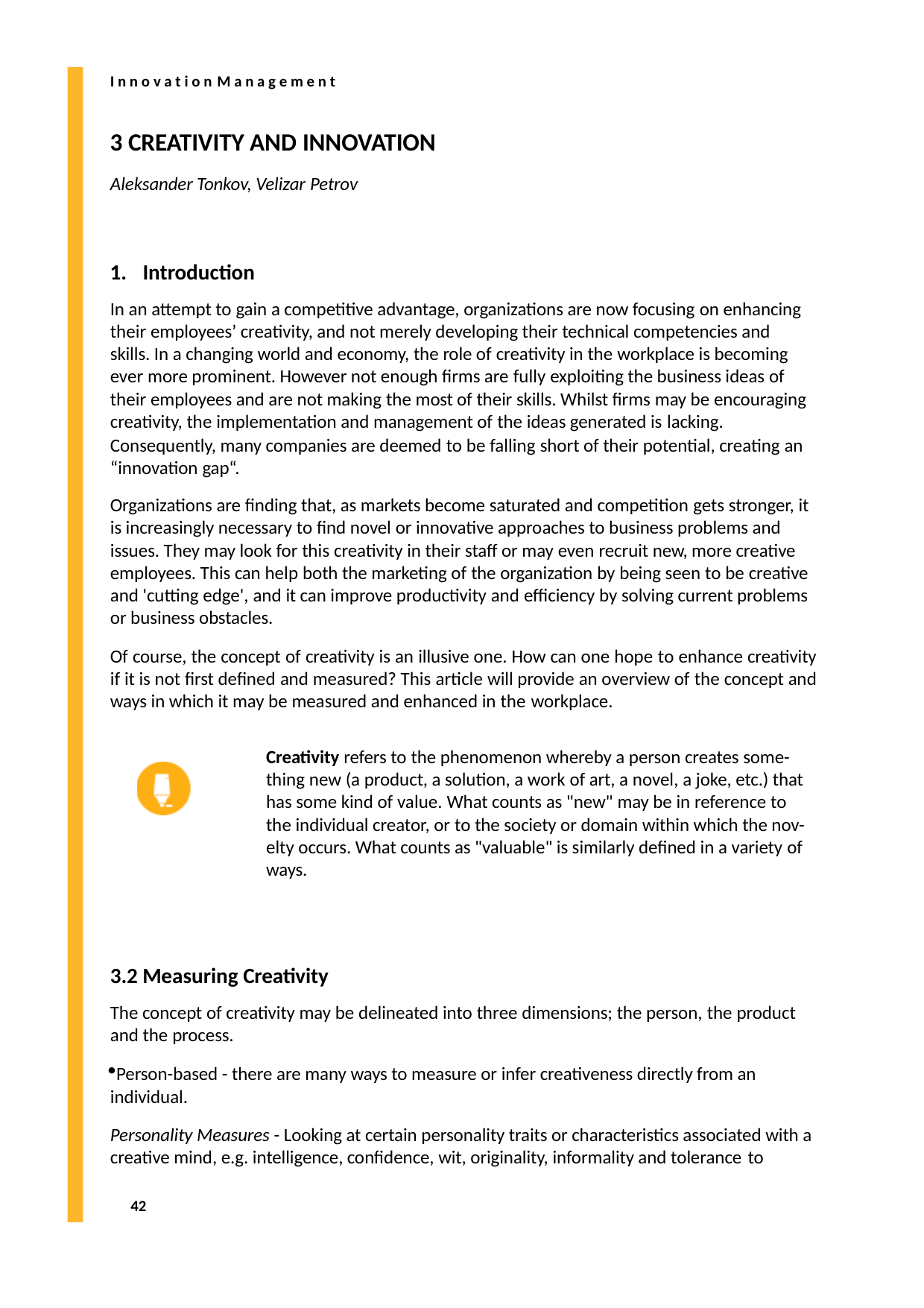

I n n o v a t i o n M a n a g e m e n t

CREATIVITY AND INNOVATION
Aleksander Tonkov, Velizar Petrov

Introduction
In an attempt to gain a competitive advantage, organizations are now focusing on enhancing  their employees’ creativity, and not merely developing their technical competencies and  skills. In a changing world and economy, the role of creativity in the workplace is becoming  ever more prominent. However not enough firms are fully exploiting the business ideas of  their employees and are not making the most of their skills. Whilst firms may be encouraging  creativity, the implementation and management of the ideas generated is lacking.
Consequently, many companies are deemed to be falling short of their potential, creating an  “innovation gap“.
Organizations are finding that, as markets become saturated and competition gets stronger, it  is increasingly necessary to find novel or innovative approaches to business problems and  issues. They may look for this creativity in their staff or may even recruit new, more creative  employees. This can help both the marketing of the organization by being seen to be creative  and 'cutting edge', and it can improve productivity and efficiency by solving current problems  or business obstacles.
Of course, the concept of creativity is an illusive one. How can one hope to enhance creativity  if it is not first defined and measured? This article will provide an overview of the concept and  ways in which it may be measured and enhanced in the workplace.

Creativity refers to the phenomenon whereby a person creates some-  thing new (a product, a solution, a work of art, a novel, a joke, etc.) that  has some kind of value. What counts as "new" may be in reference to  the individual creator, or to the society or domain within which the nov-  elty occurs. What counts as "valuable" is similarly defined in a variety of  ways.

3.2 Measuring Creativity
The concept of creativity may be delineated into three dimensions; the person, the product  and the process.
Person-based - there are many ways to measure or infer creativeness directly from an  individual.
Personality Measures - Looking at certain personality traits or characteristics associated with a  creative mind, e.g. intelligence, confidence, wit, originality, informality and tolerance to

42